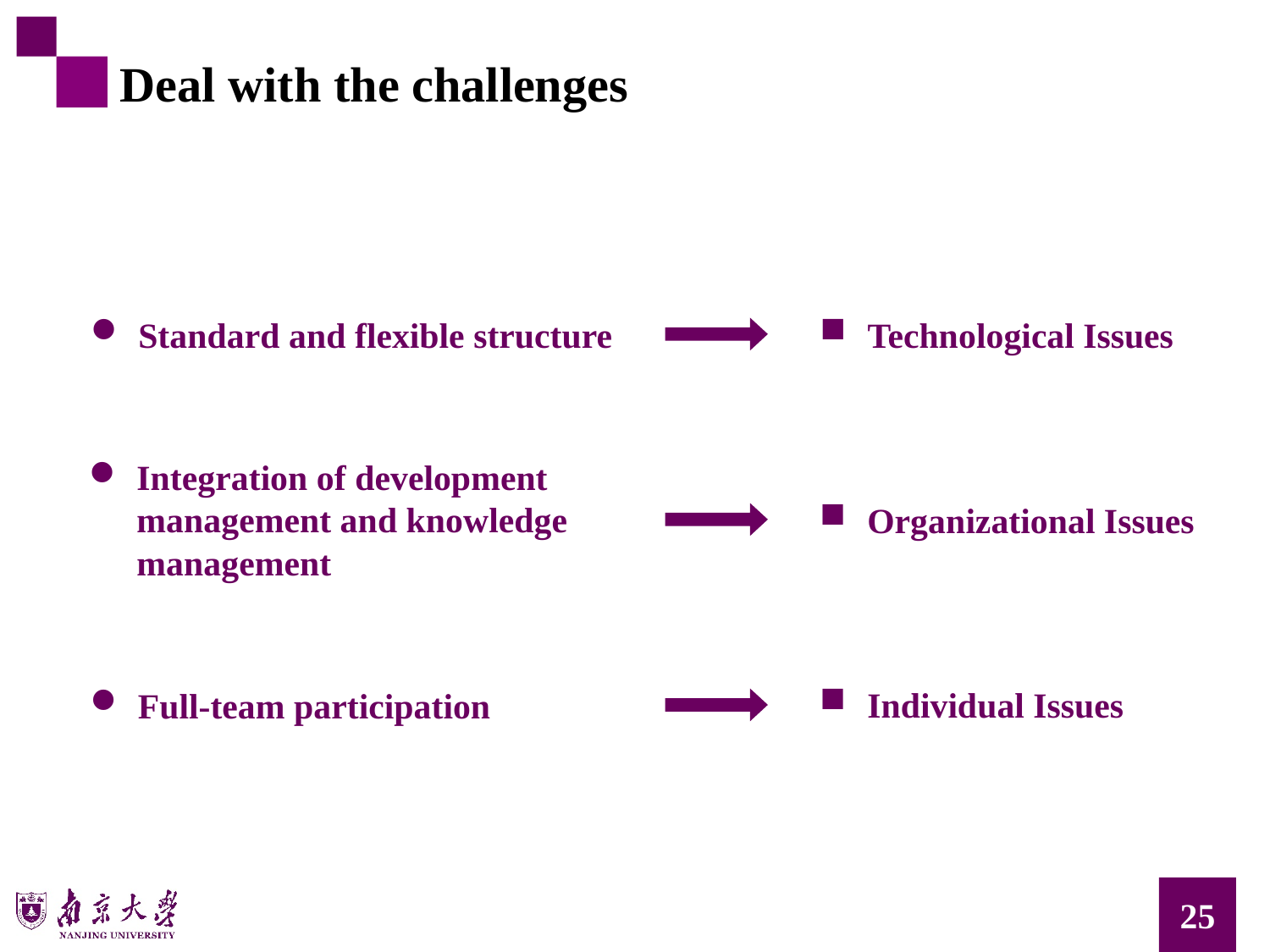

Deal with the challenges
Standard and flexible structure
Technological Issues

Integration of development management and knowledge management
Organizational Issues

Individual Issues
Full-team participation

25